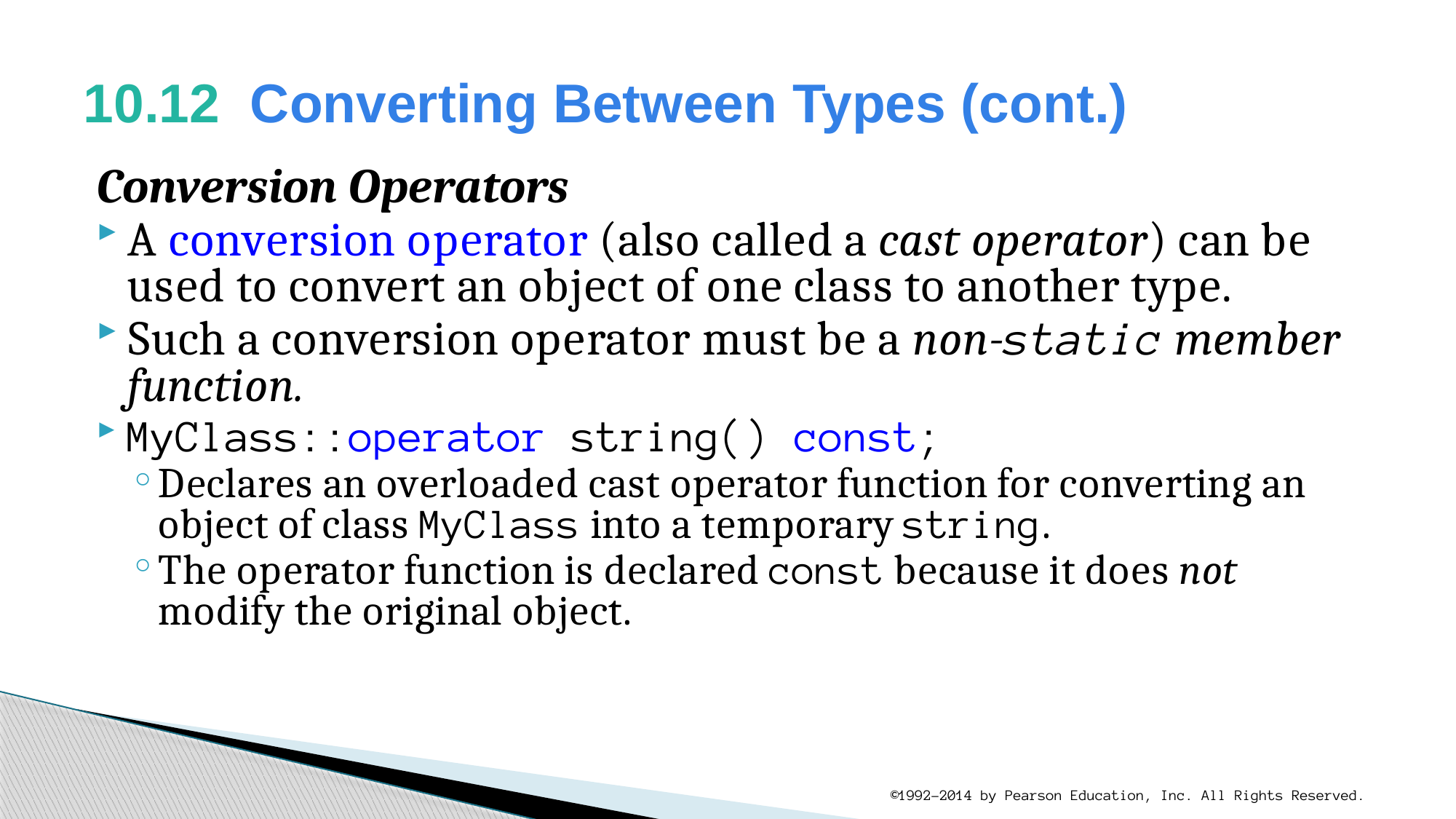

# 10.12  Converting Between Types (cont.)
Conversion Operators
A conversion operator (also called a cast operator) can be used to convert an object of one class to another type.
Such a conversion operator must be a non-static member function.
MyClass::operator string() const;
Declares an overloaded cast operator function for converting an object of class MyClass into a temporary string.
The operator function is declared const because it does not modify the original object.
©1992-2014 by Pearson Education, Inc. All Rights Reserved.